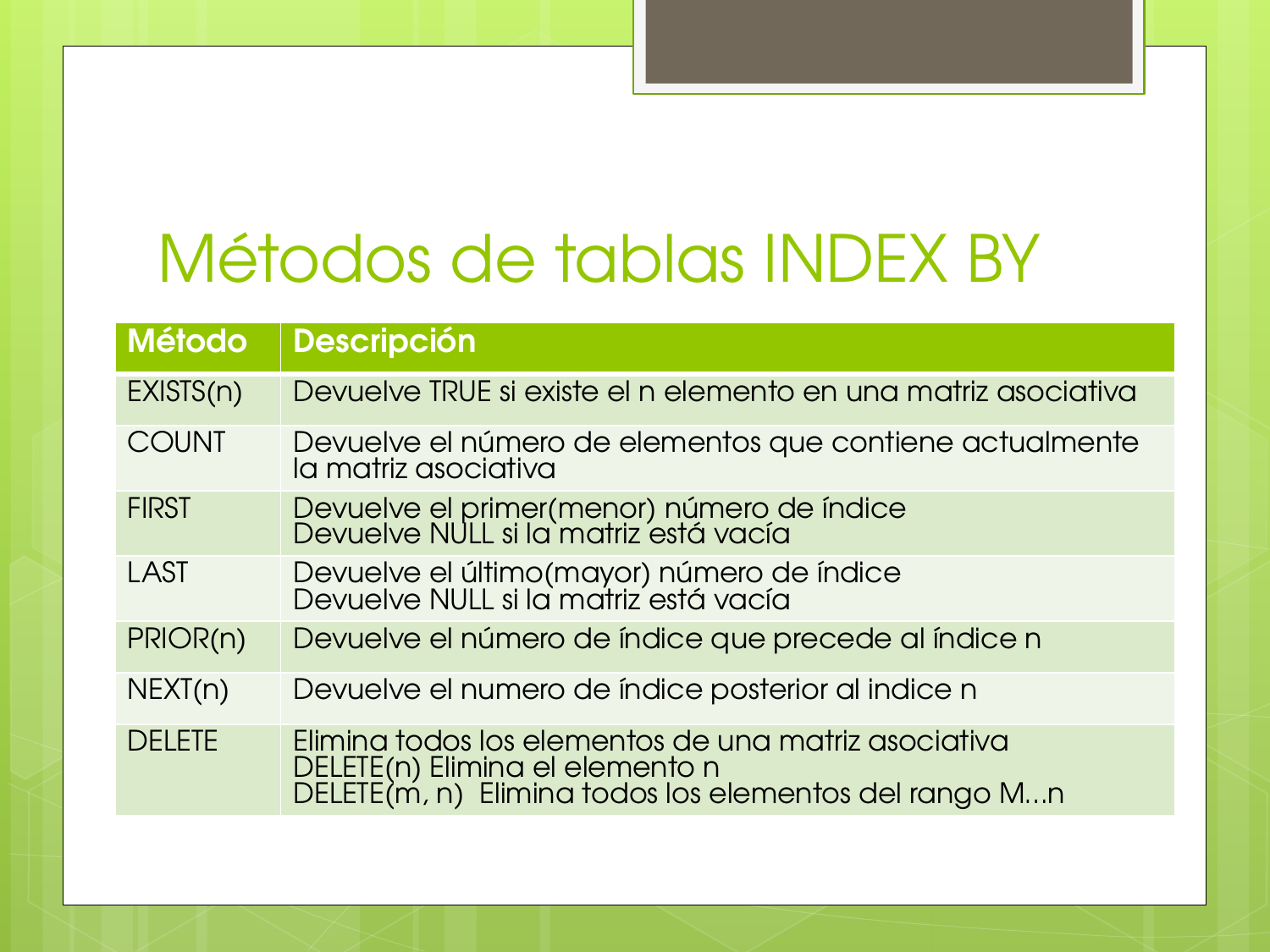

# Métodos de tablas INDEX BY
| Método | Descripción |
| --- | --- |
| EXISTS(n) | Devuelve TRUE si existe el n elemento en una matriz asociativa |
| COUNT | Devuelve el número de elementos que contiene actualmente la matriz asociativa |
| FIRST | Devuelve el primer(menor) número de índice Devuelve NULL si la matriz está vacía |
| LAST | Devuelve el último(mayor) número de índice Devuelve NULL si la matriz está vacía |
| PRIOR(n) | Devuelve el número de índice que precede al índice n |
| NEXT(n) | Devuelve el numero de índice posterior al indice n |
| DELETE | Elimina todos los elementos de una matriz asociativa DELETE(n) Elimina el elemento n DELETE(m, n) Elimina todos los elementos del rango M…n |